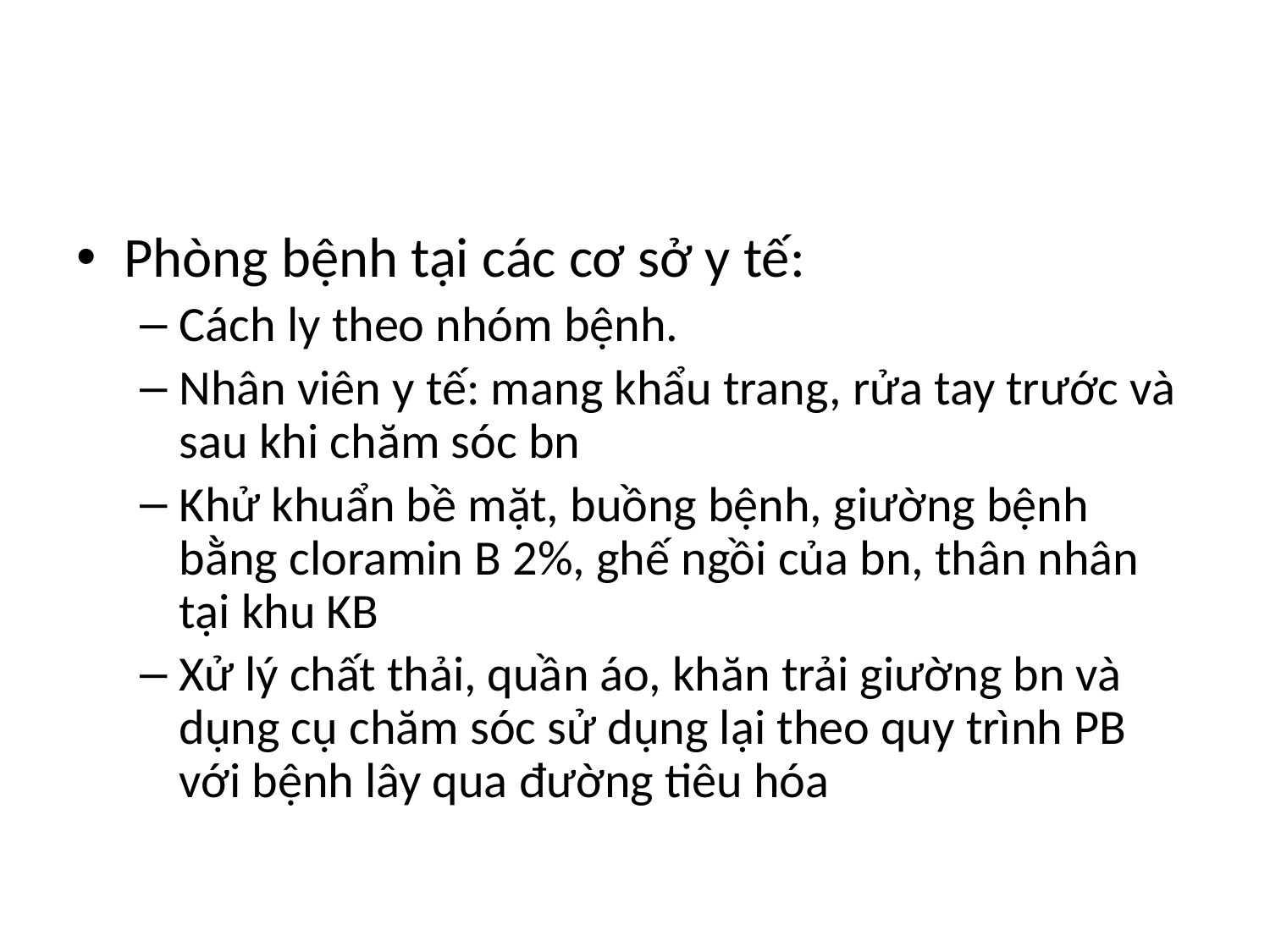

#
Phòng bệnh tại các cơ sở y tế:
Cách ly theo nhóm bệnh.
Nhân viên y tế: mang khẩu trang, rửa tay trước và sau khi chăm sóc bn
Khử khuẩn bề mặt, buồng bệnh, giường bệnh bằng cloramin B 2%, ghế ngồi của bn, thân nhân tại khu KB
Xử lý chất thải, quần áo, khăn trải giường bn và dụng cụ chăm sóc sử dụng lại theo quy trình PB với bệnh lây qua đường tiêu hóa